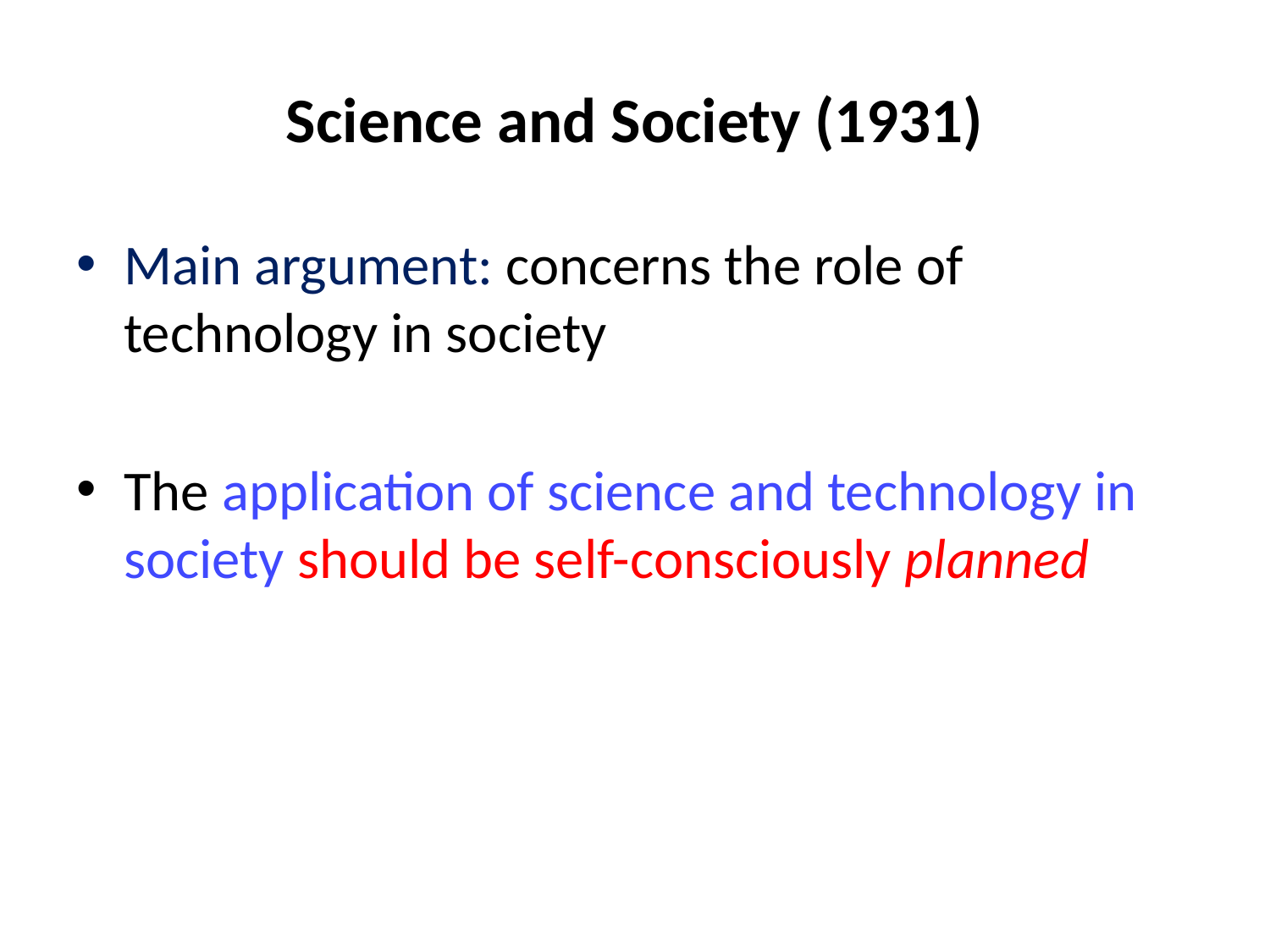

# Science and Society (1931)
Main argument: concerns the role of technology in society

The application of science and technology in society should be self-consciously planned